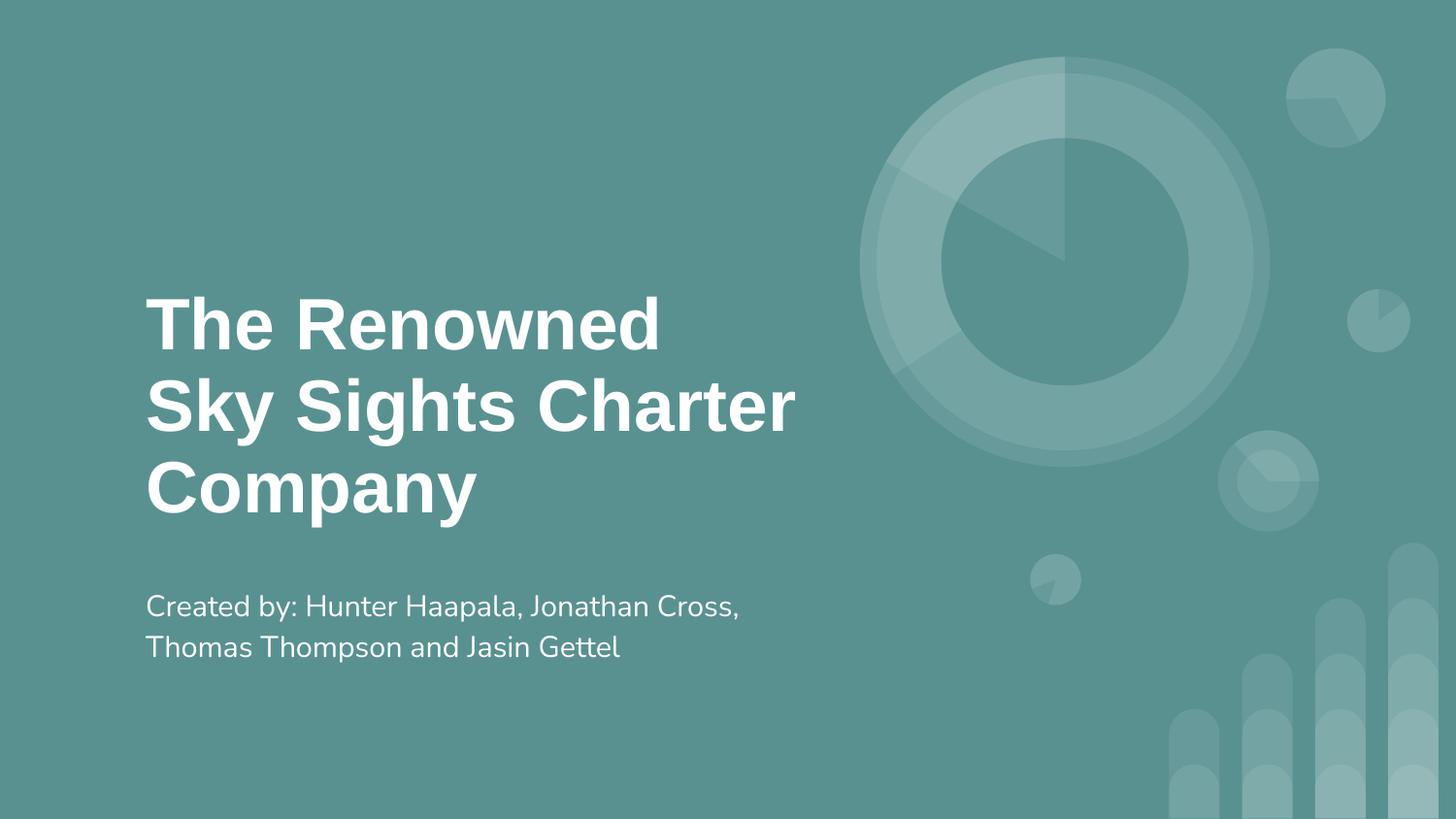

# The Renowned Sky Sights Charter Company
Created by: Hunter Haapala, Jonathan Cross, Thomas Thompson and Jasin Gettel